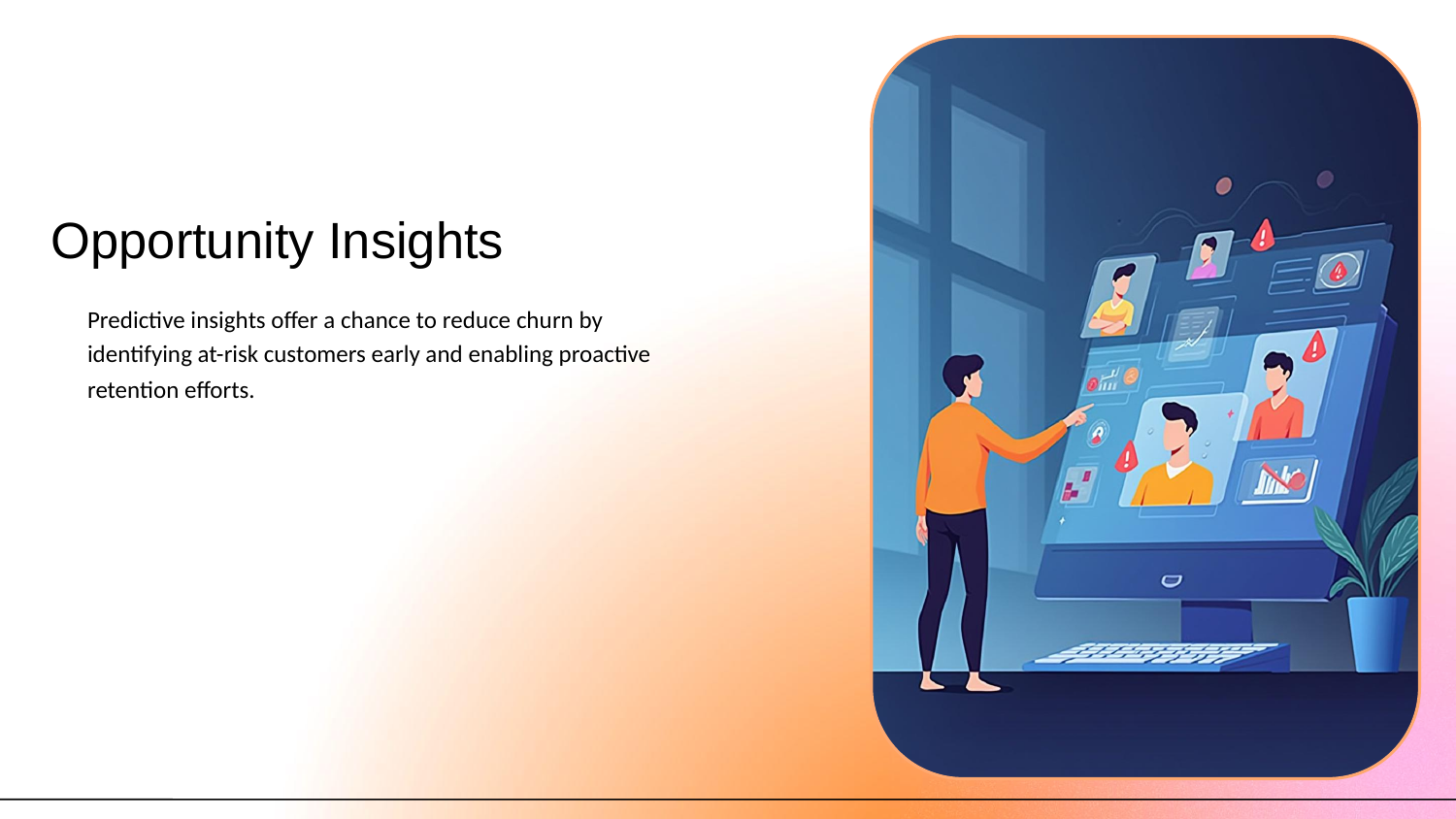

# Opportunity Insights
Predictive insights offer a chance to reduce churn by identifying at-risk customers early and enabling proactive retention efforts.